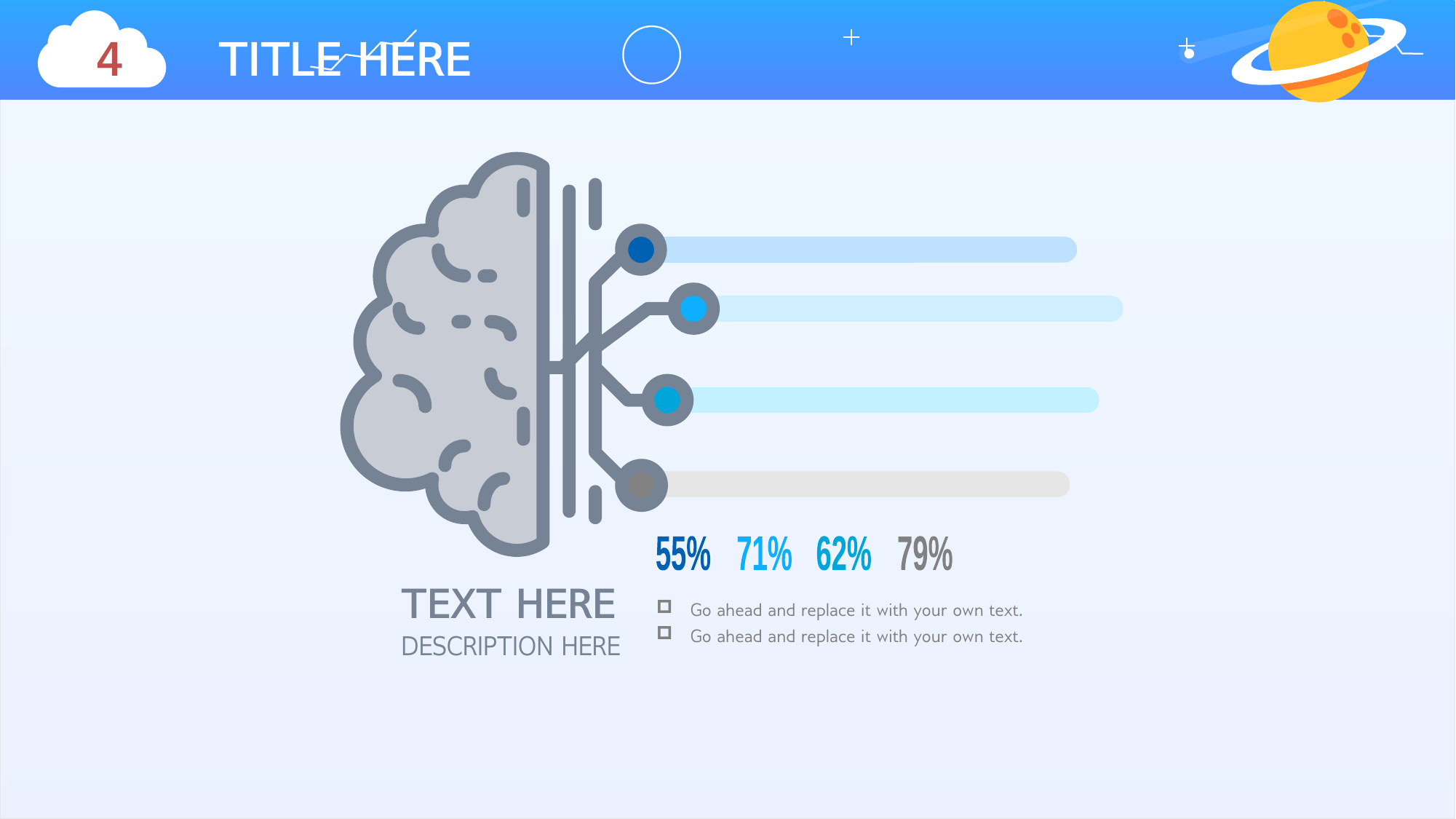

4      TITLE HERE

55%
71%
62%
79%
TEXT HERE
Go ahead and replace it with your own text.
Go ahead and replace it with your own text.
DESCRIPTION HERE